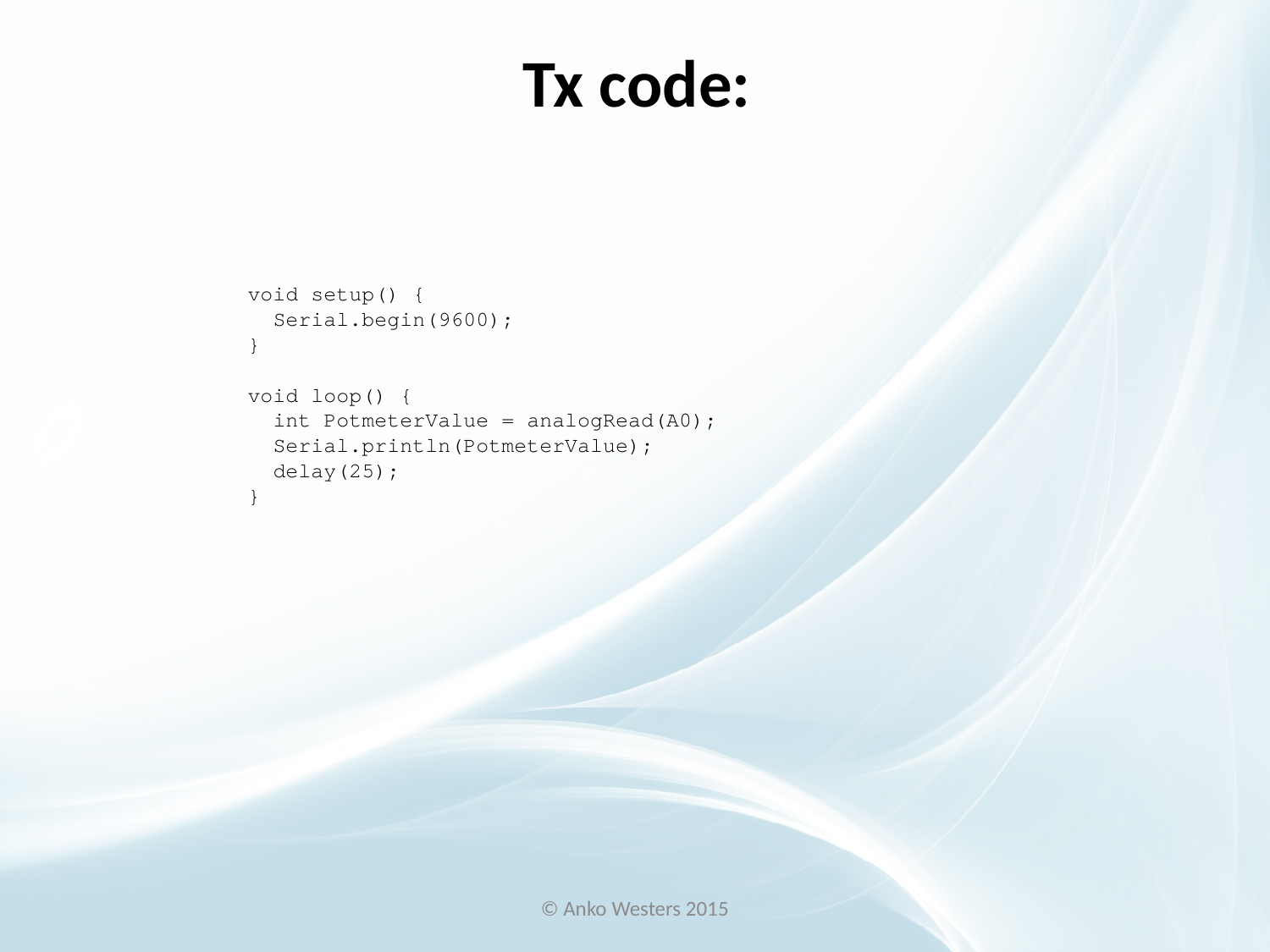

# Tx code:
void setup() {
  Serial.begin(9600);
}

void loop() {
  int PotmeterValue = analogRead(A0);
  Serial.println(PotmeterValue);
  delay(25);
}
© Anko Westers 2015